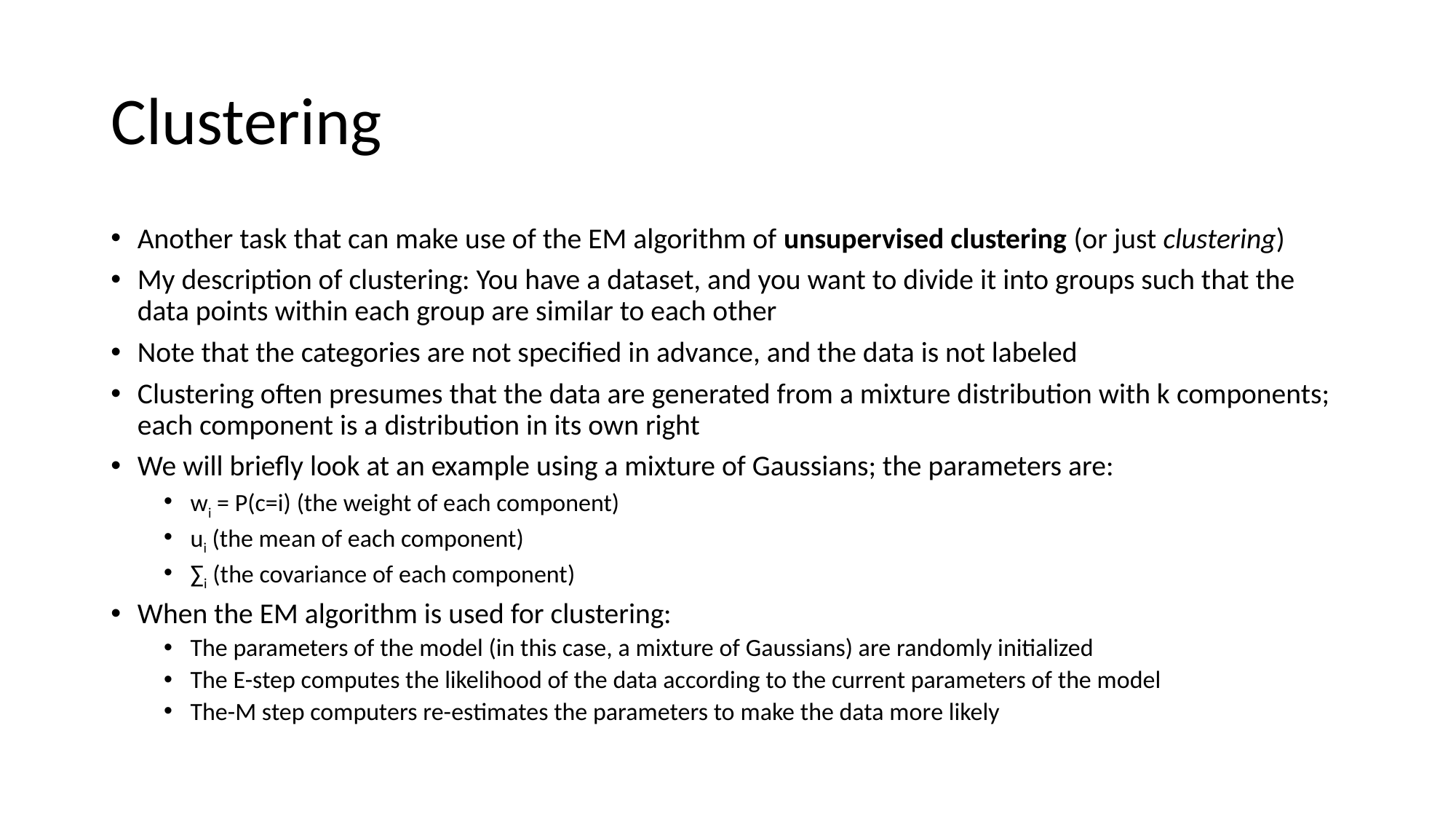

# Clustering
Another task that can make use of the EM algorithm of unsupervised clustering (or just clustering)
My description of clustering: You have a dataset, and you want to divide it into groups such that the data points within each group are similar to each other
Note that the categories are not specified in advance, and the data is not labeled
Clustering often presumes that the data are generated from a mixture distribution with k components; each component is a distribution in its own right
We will briefly look at an example using a mixture of Gaussians; the parameters are:
wi = P(c=i) (the weight of each component)
ui (the mean of each component)
∑i (the covariance of each component)
When the EM algorithm is used for clustering:
The parameters of the model (in this case, a mixture of Gaussians) are randomly initialized
The E-step computes the likelihood of the data according to the current parameters of the model
The-M step computers re-estimates the parameters to make the data more likely